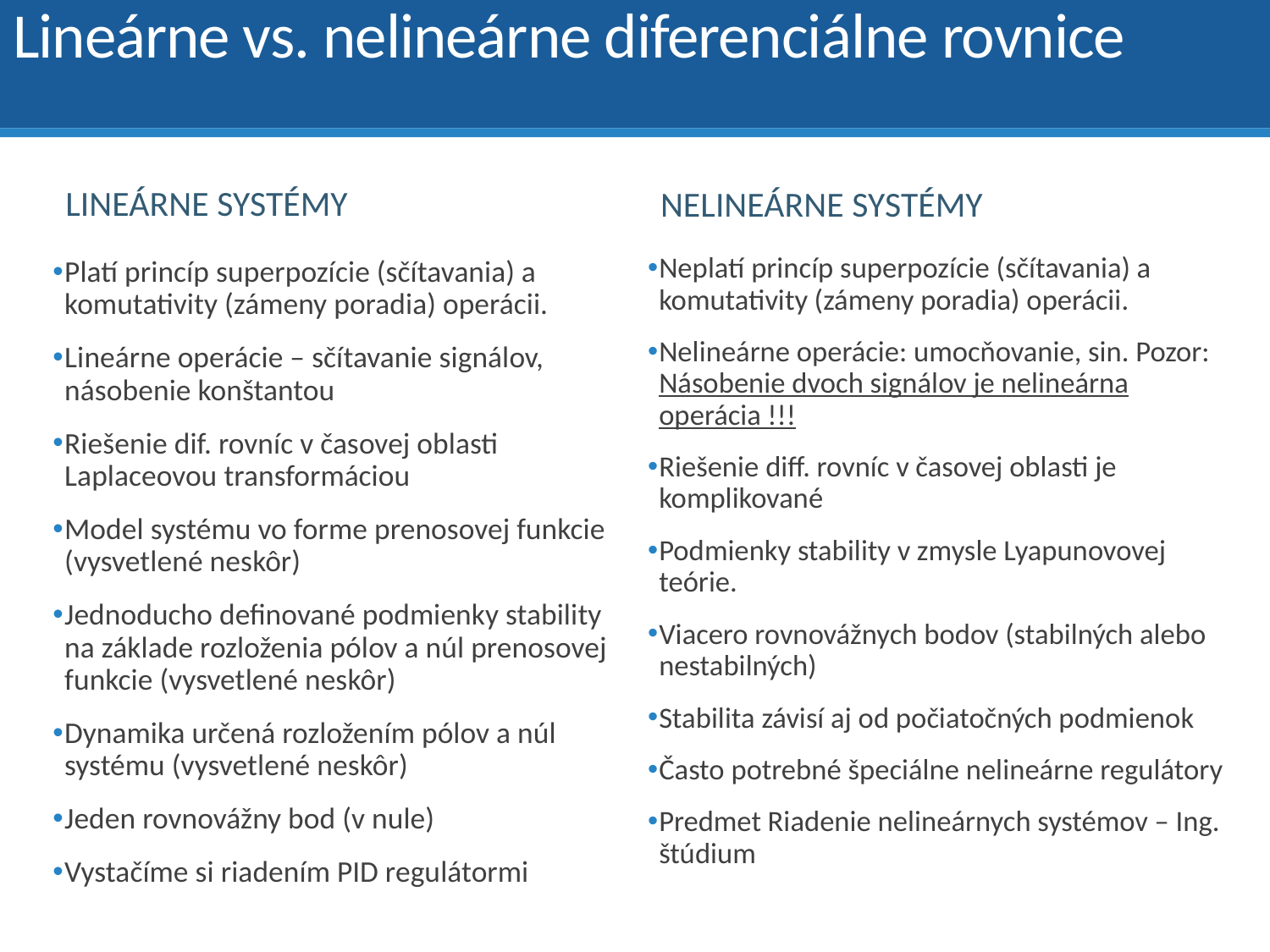

# Lineárne vs. nelineárne diferenciálne rovnice
Lineárne systémy
Nelineárne systémy
Neplatí princíp superpozície (sčítavania) a komutativity (zámeny poradia) operácii.
Nelineárne operácie: umocňovanie, sin. Pozor: Násobenie dvoch signálov je nelineárna operácia !!!
Riešenie diff. rovníc v časovej oblasti je komplikované
Podmienky stability v zmysle Lyapunovovej teórie.
Viacero rovnovážnych bodov (stabilných alebo nestabilných)
Stabilita závisí aj od počiatočných podmienok
Často potrebné špeciálne nelineárne regulátory
Predmet Riadenie nelineárnych systémov – Ing. štúdium
Platí princíp superpozície (sčítavania) a komutativity (zámeny poradia) operácii.
Lineárne operácie – sčítavanie signálov, násobenie konštantou
Riešenie dif. rovníc v časovej oblasti Laplaceovou transformáciou
Model systému vo forme prenosovej funkcie (vysvetlené neskôr)
Jednoducho definované podmienky stability na základe rozloženia pólov a núl prenosovej funkcie (vysvetlené neskôr)
Dynamika určená rozložením pólov a núl systému (vysvetlené neskôr)
Jeden rovnovážny bod (v nule)
Vystačíme si riadením PID regulátormi